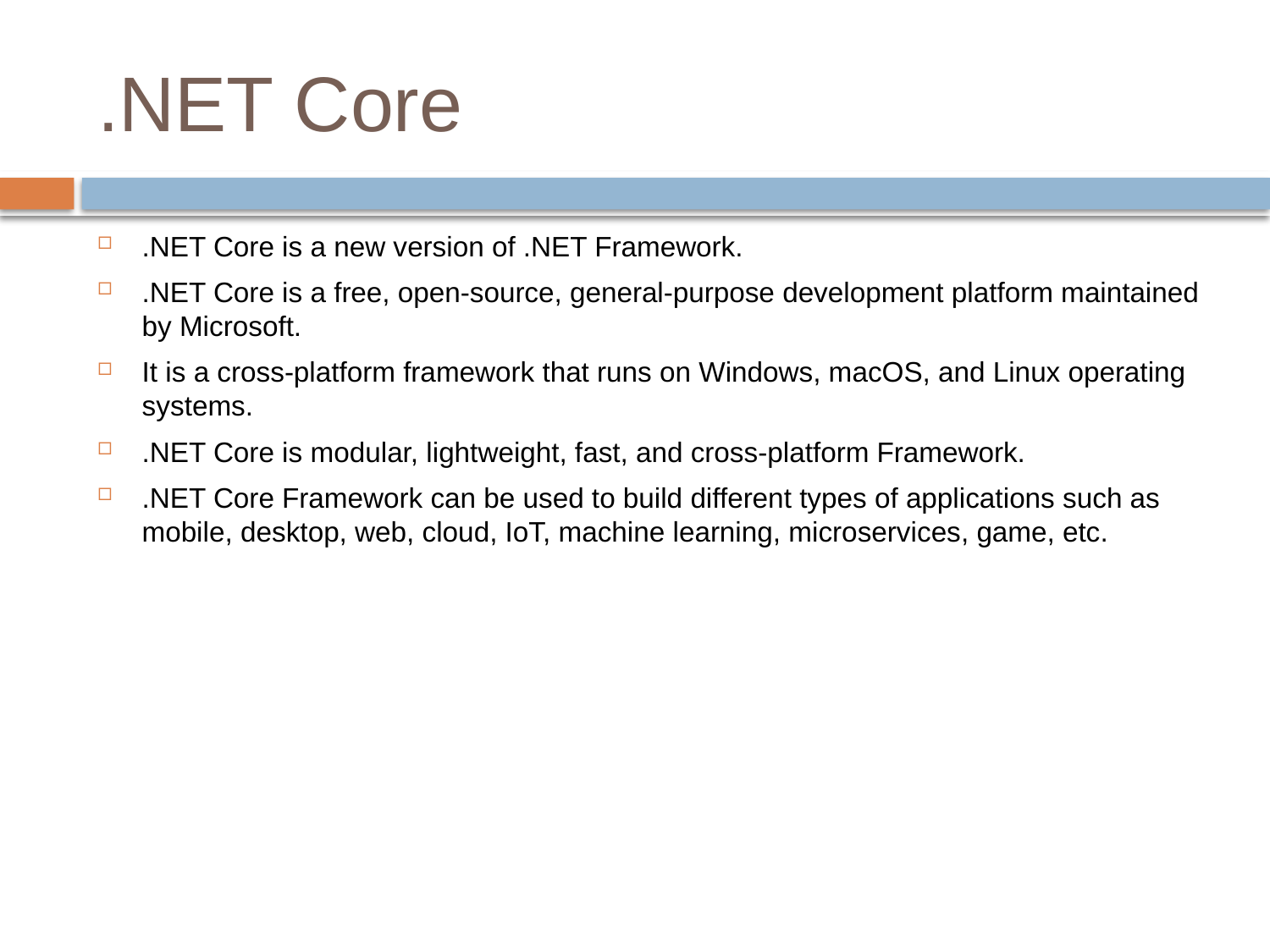

# .NET Core
.NET Core is a new version of .NET Framework.
.NET Core is a free, open-source, general-purpose development platform maintained by Microsoft.
It is a cross-platform framework that runs on Windows, macOS, and Linux operating systems.
.NET Core is modular, lightweight, fast, and cross-platform Framework.
.NET Core Framework can be used to build different types of applications such as mobile, desktop, web, cloud, IoT, machine learning, microservices, game, etc.